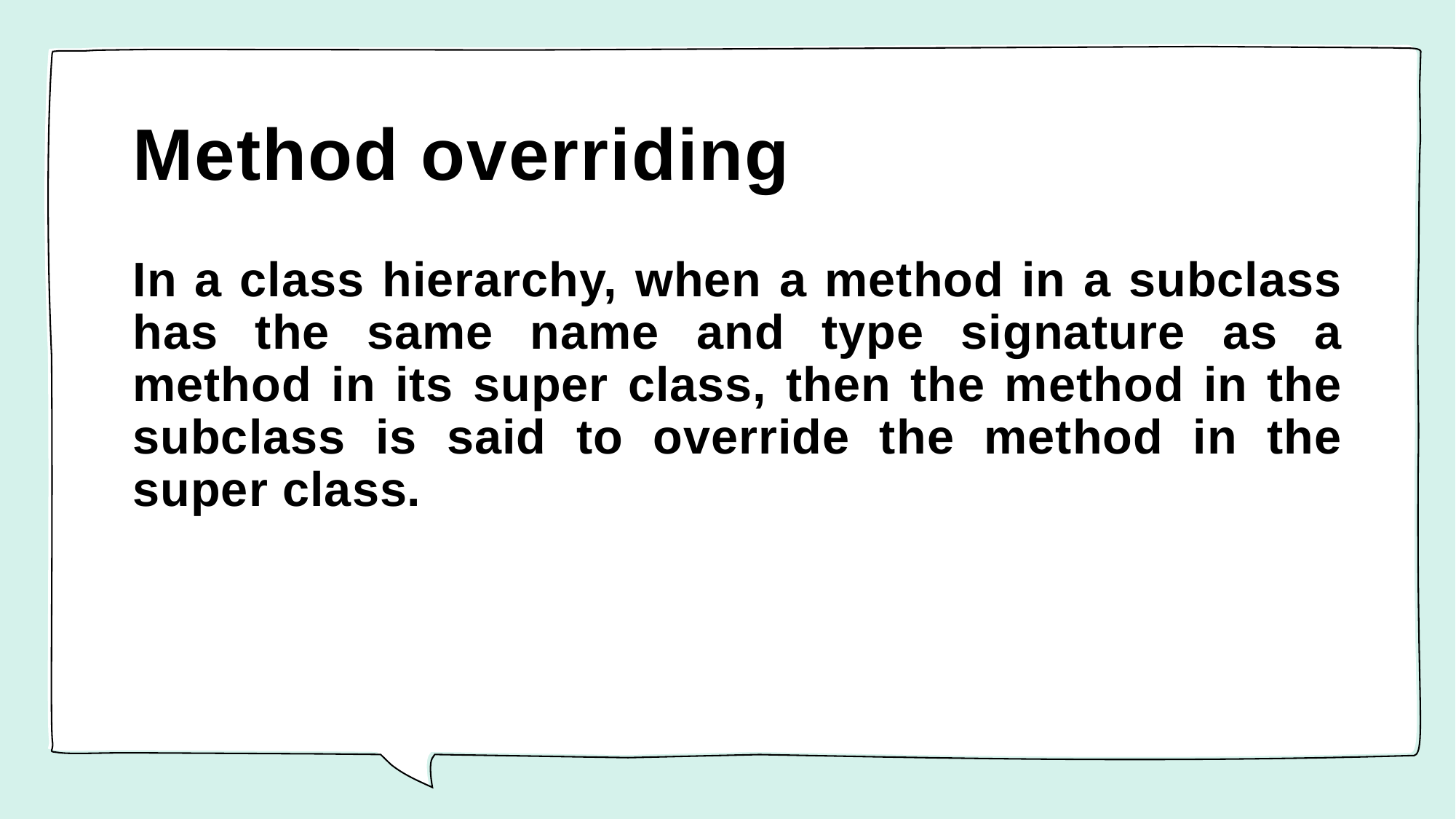

# Method overriding
In a class hierarchy, when a method in a subclass has the same name and type signature as a method in its super class, then the method in the subclass is said to override the method in the super class.